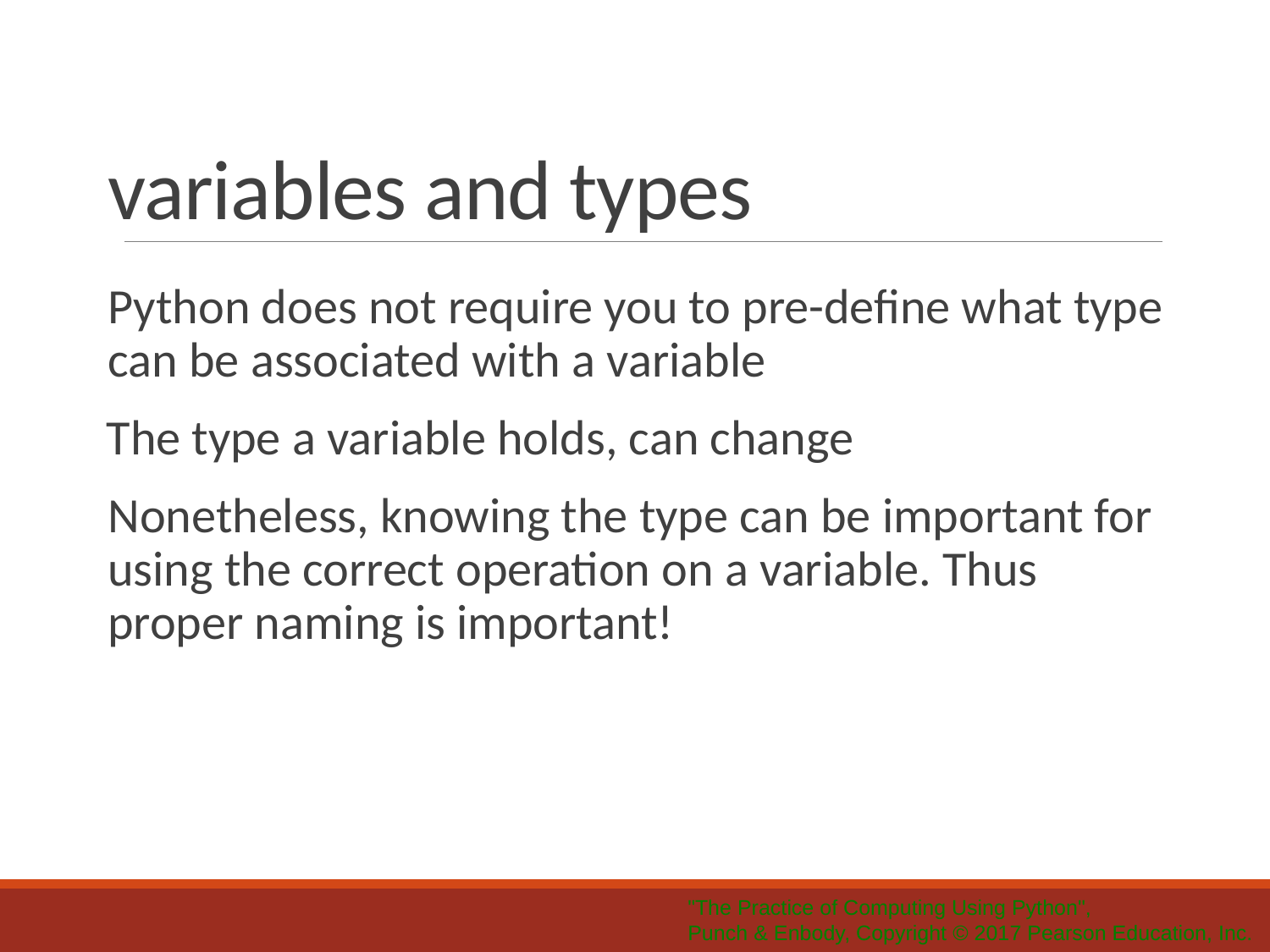

# variables and types
Python does not require you to pre-define what type can be associated with a variable
 The type a variable holds, can change
Nonetheless, knowing the type can be important for using the correct operation on a variable. Thus proper naming is important!